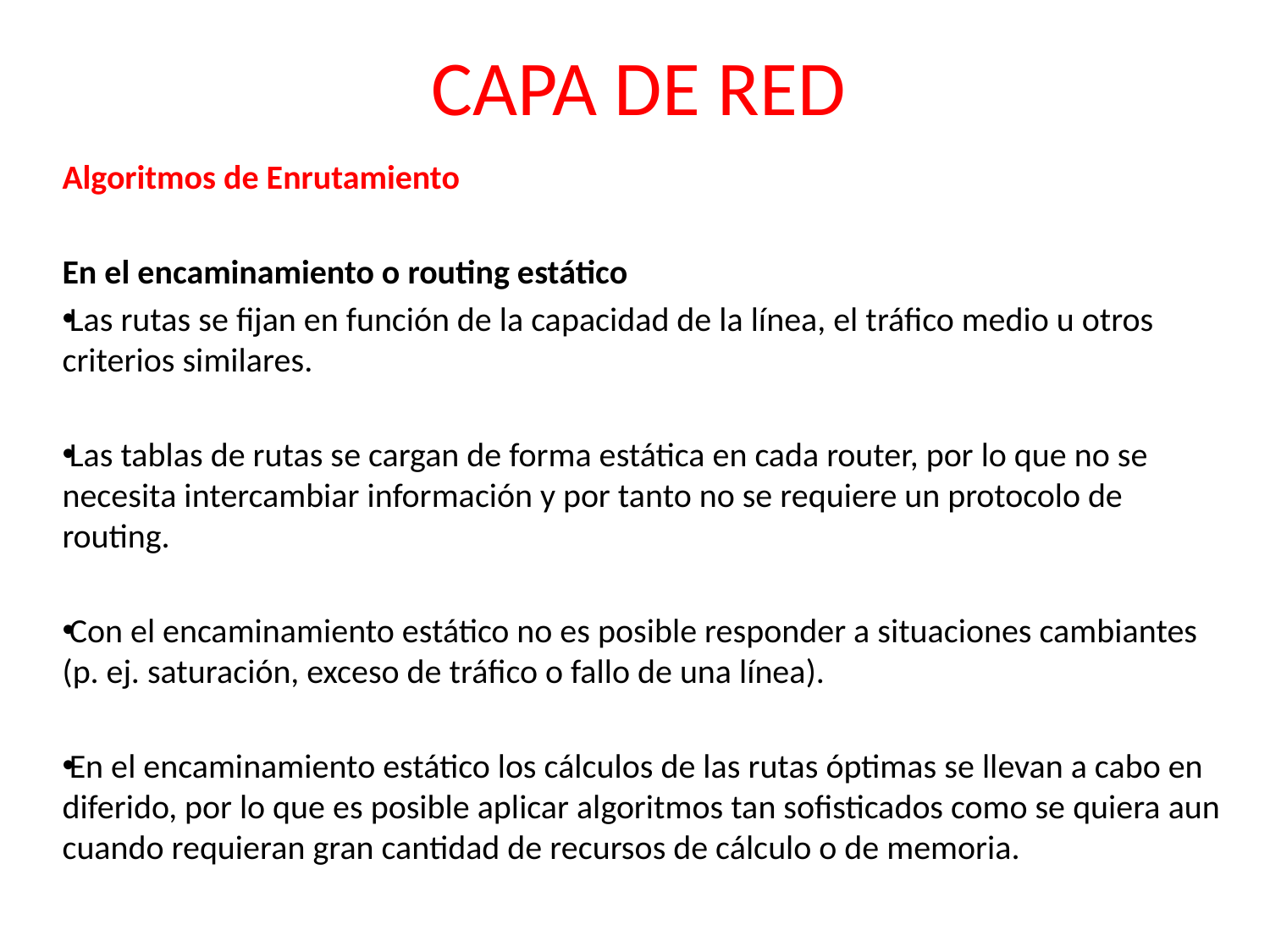

# CAPA DE RED
Algoritmos de Enrutamiento

En el encaminamiento o routing estático
Las rutas se fijan en función de la capacidad de la línea, el tráfico medio u otros criterios similares.

Las tablas de rutas se cargan de forma estática en cada router, por lo que no se necesita intercambiar información y por tanto no se requiere un protocolo de routing.

Con el encaminamiento estático no es posible responder a situaciones cambiantes (p. ej. saturación, exceso de tráfico o fallo de una línea).

En el encaminamiento estático los cálculos de las rutas óptimas se llevan a cabo en diferido, por lo que es posible aplicar algoritmos tan sofisticados como se quiera aun cuando requieran gran cantidad de recursos de cálculo o de memoria.